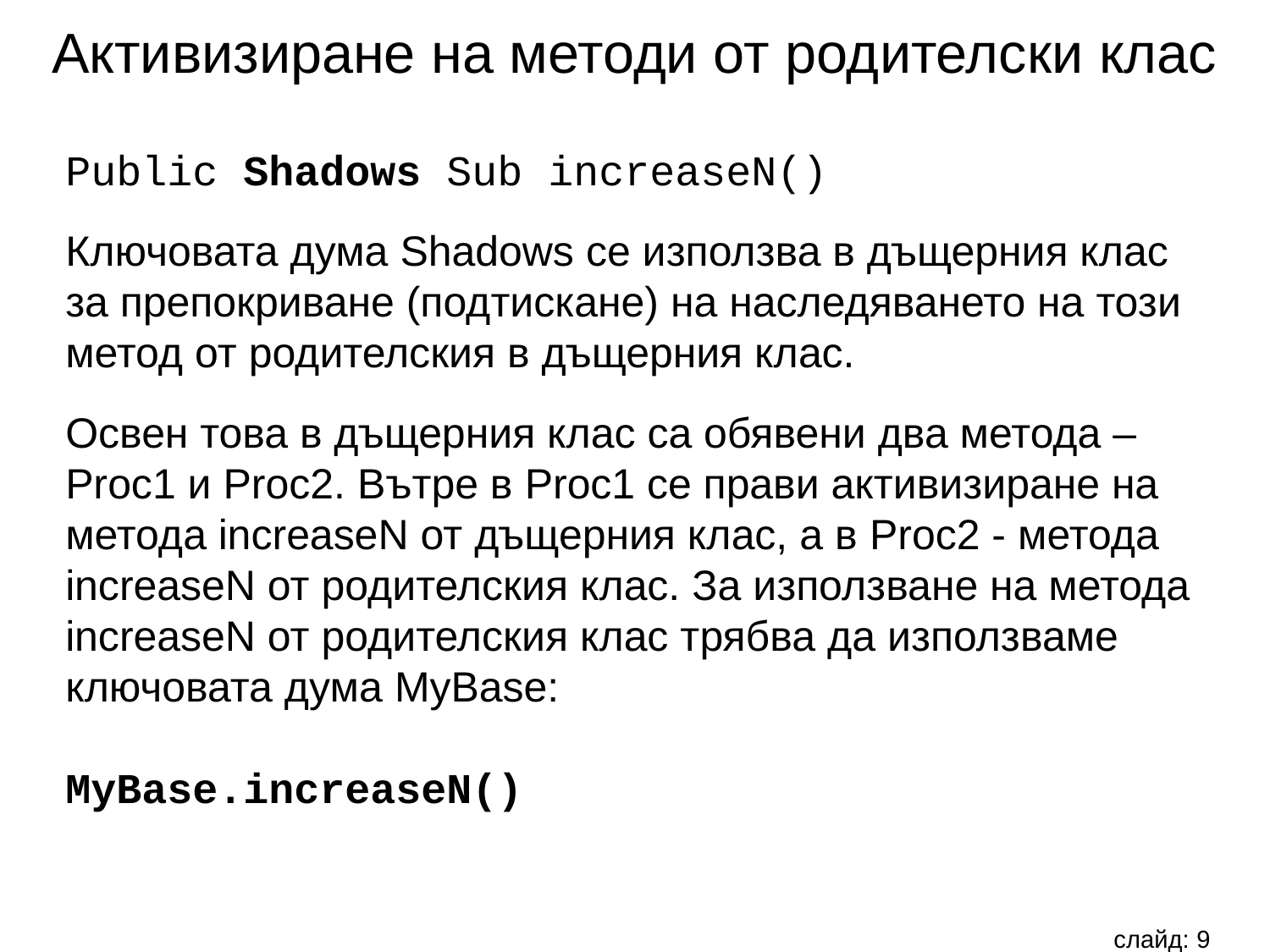

Активизиране на методи от родителски клас
Public Shadows Sub increaseN()

Ключовата дума Shadows се използва в дъщерния клас за препокриване (подтискане) на наследяването на този метод от родителския в дъщерния клас.

Освен това в дъщерния клас са обявени два метода – Proc1 и Proc2. Вътре в Proc1 се прави активизиране на метода increaseN от дъщерния клас, а в Proc2 - метода increaseN от родителския клас. За използване на метода increaseN от родителския клас трябва да използваме ключовата дума MyBase:

MyBase.increaseN()